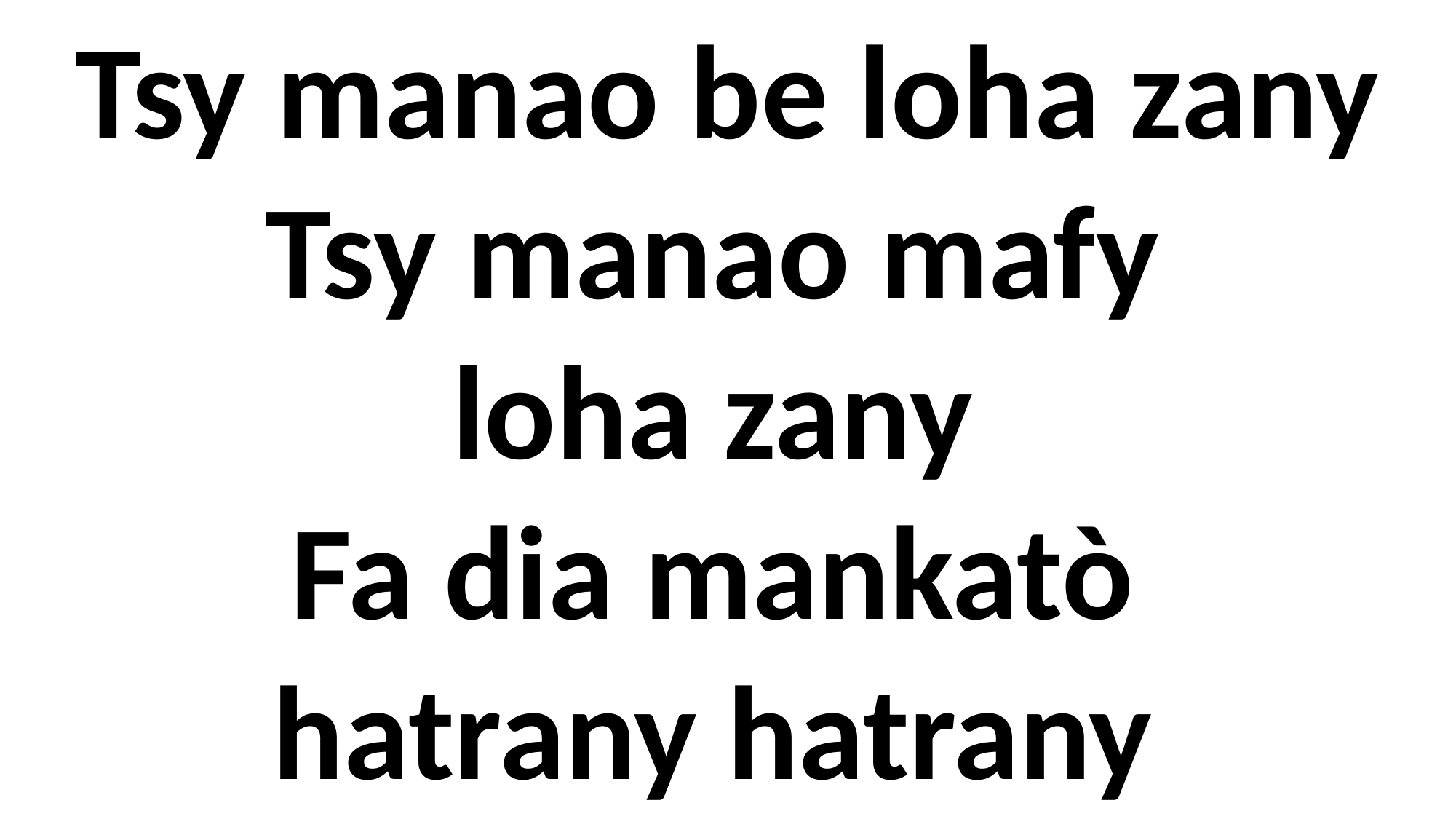

Tsy manao be loha zany
Tsy manao mafy
loha zany
Fa dia mankatò
hatrany hatrany